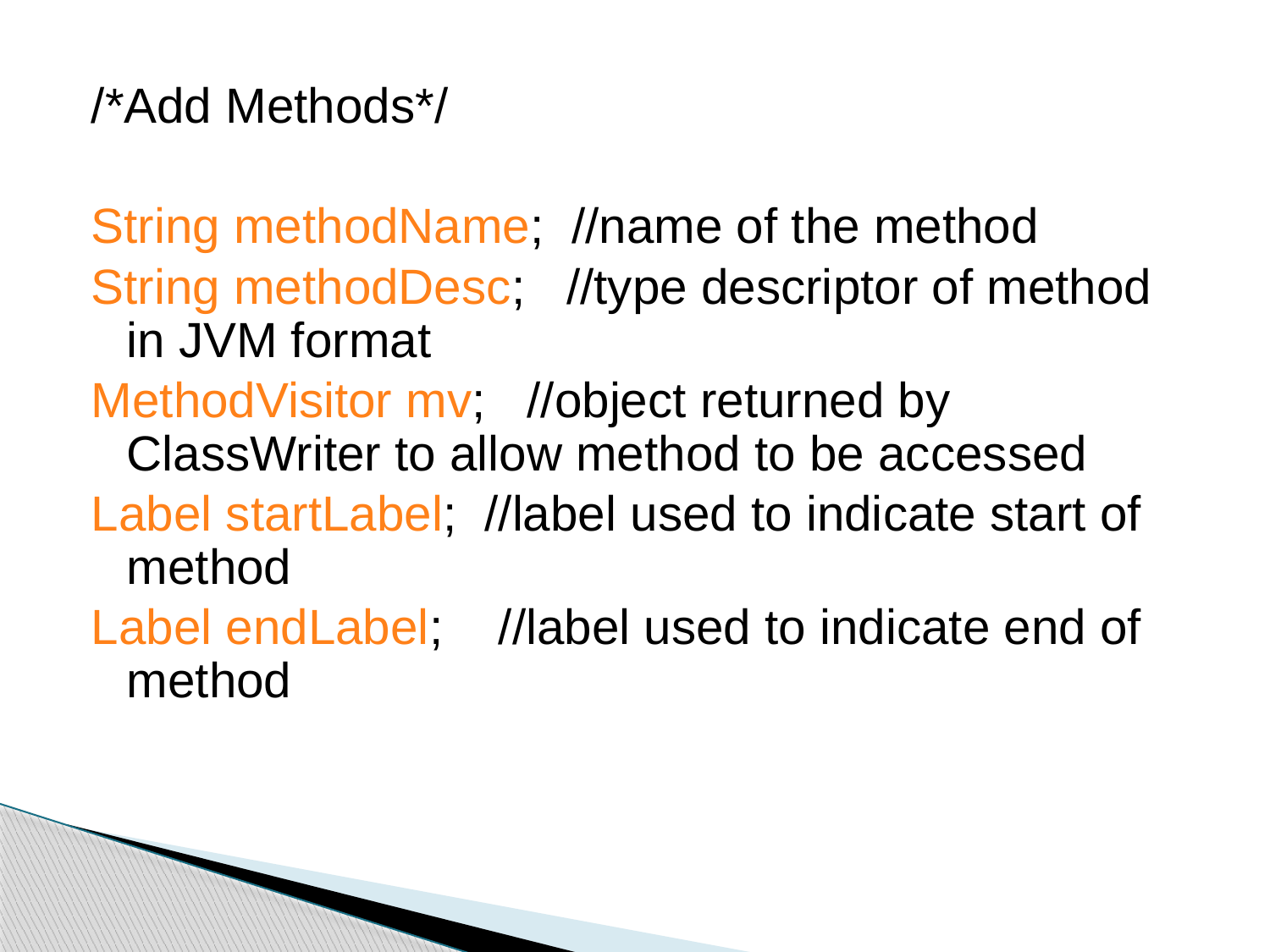

/*Add Methods*/

String methodName;  //name of the method
String methodDesc;   //type descriptor of method in JVM format
MethodVisitor mv;   //object returned by ClassWriter to allow method to be accessed
Label startLabel;  //label used to indicate start of method
Label endLabel;    //label used to indicate end of method